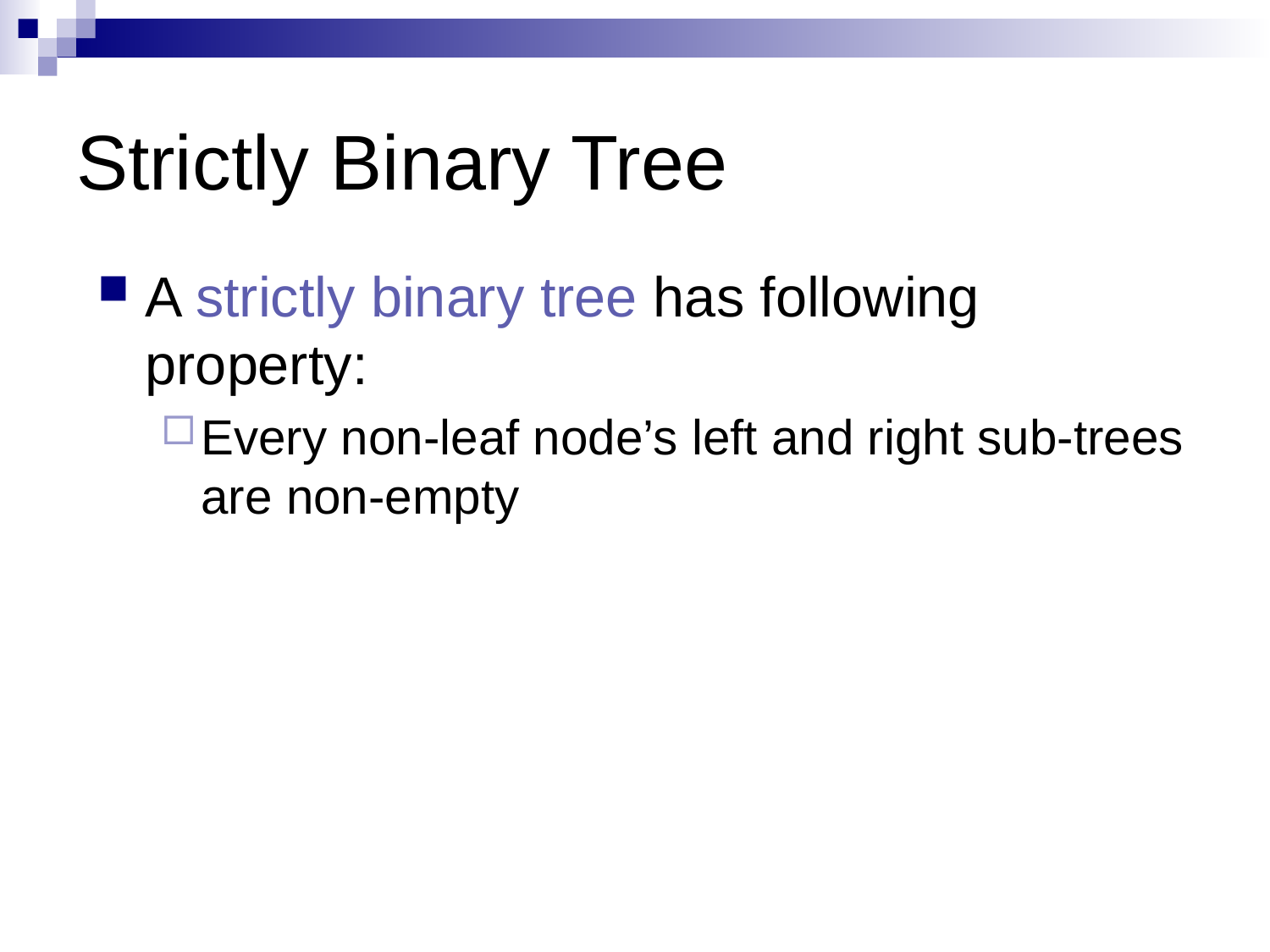

# Strictly Binary Tree
A strictly binary tree has following property:
Every non-leaf node’s left and right sub-trees are non-empty